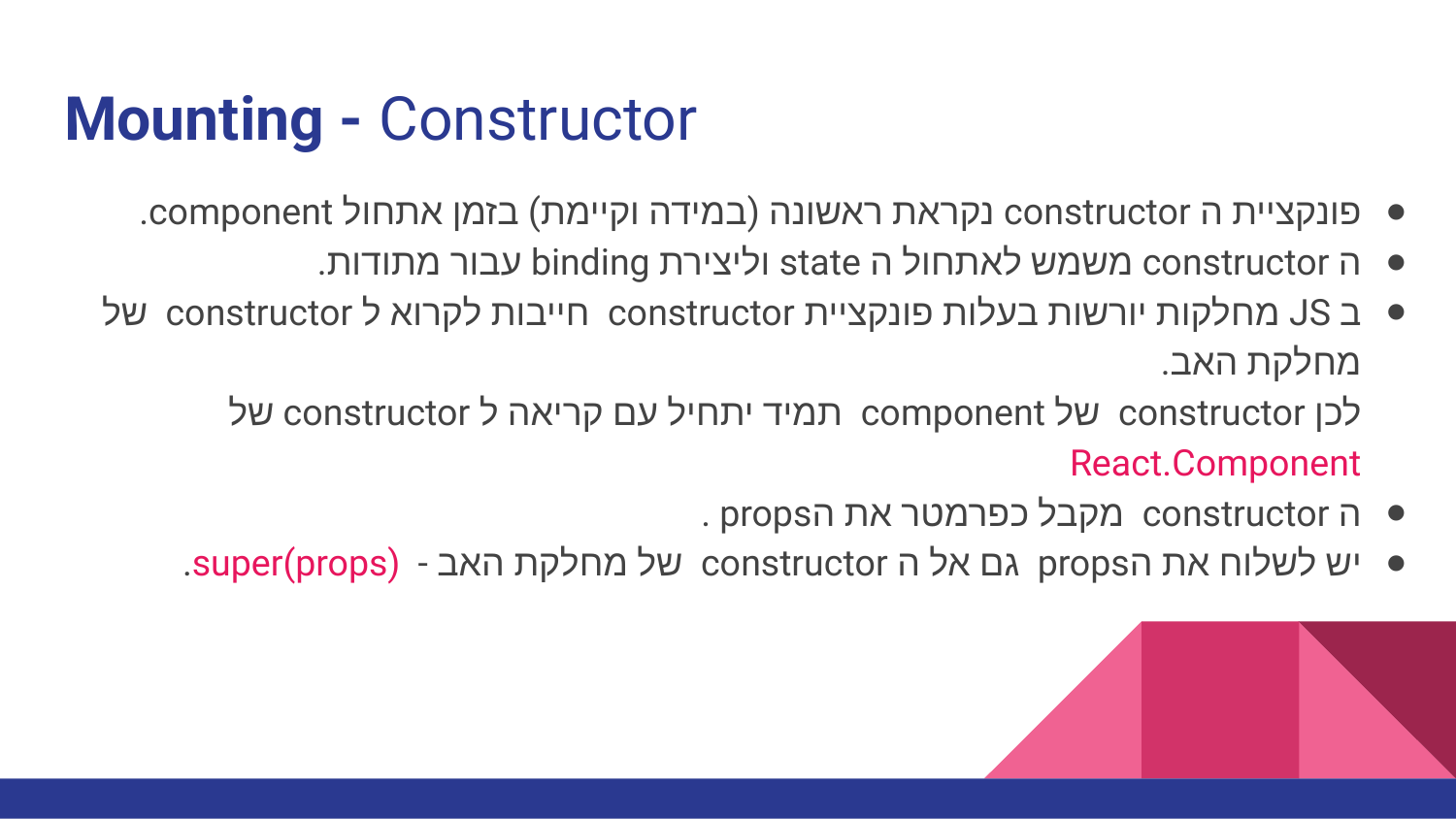

# Mounting - Constructor

פונקציית ה constructor נקראת ראשונה (במידה וקיימת) בזמן אתחול component.
ה constructor משמש לאתחול ה state וליצירת binding עבור מתודות.
ב JS מחלקות יורשות בעלות פונקציית constructor  חייבות לקרוא ל constructor  של מחלקת האב.
לכן constructor  של component  תמיד יתחיל עם קריאה ל constructor של React.Component
ה constructor  מקבל כפרמטר את הprops .
יש לשלוח את הprops  גם אל ה constructor  של מחלקת האב -  super(props).